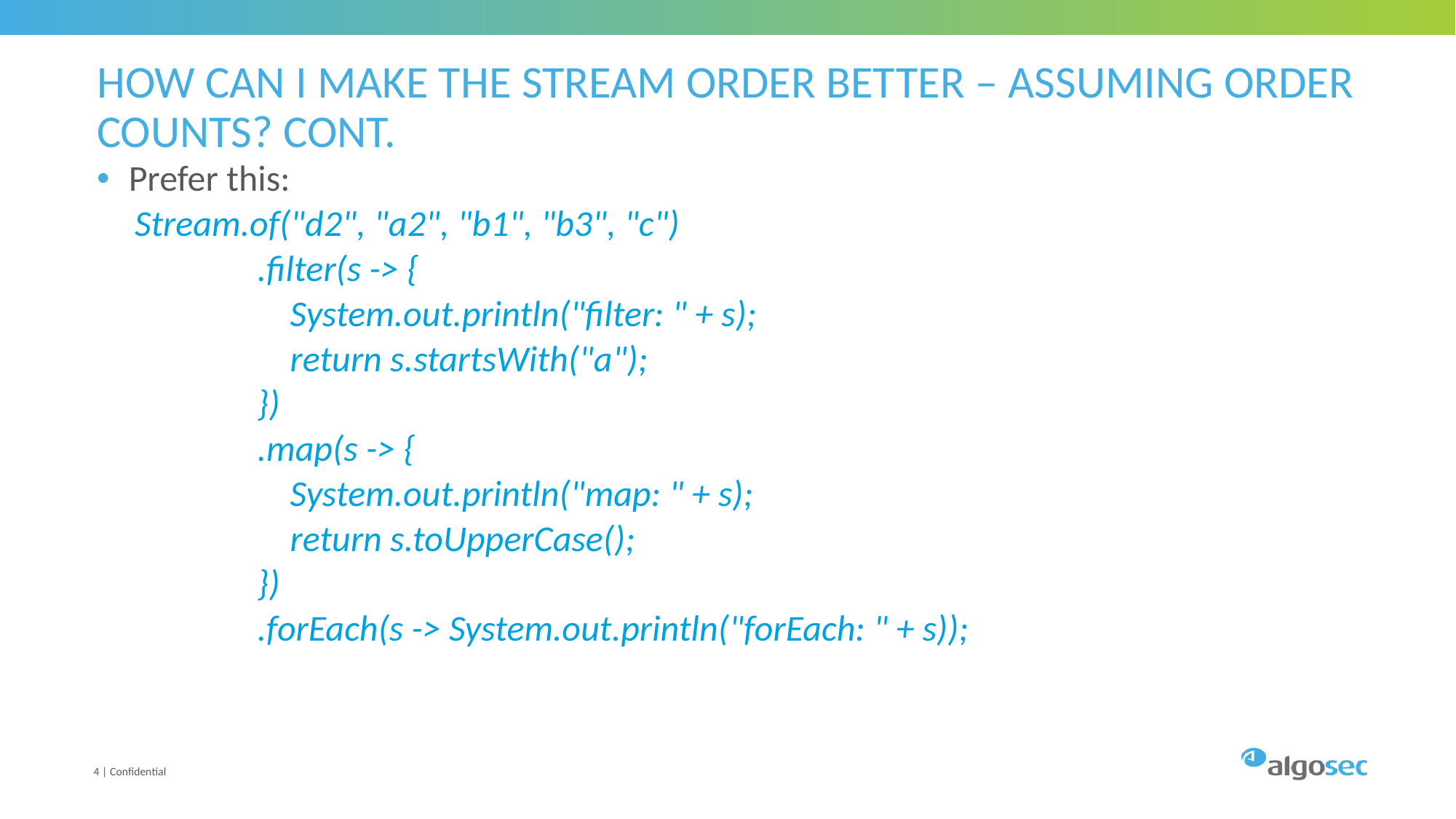

# How can I make the stream order better – assuming order counts? Cont.
Prefer this:
 Stream.of("d2", "a2", "b1", "b3", "c")
                .filter(s -> {
                    System.out.println("filter: " + s);
                    return s.startsWith("a");
                })
                .map(s -> {
                    System.out.println("map: " + s);
                    return s.toUpperCase();
                })
                .forEach(s -> System.out.println("forEach: " + s));

4 | Confidential